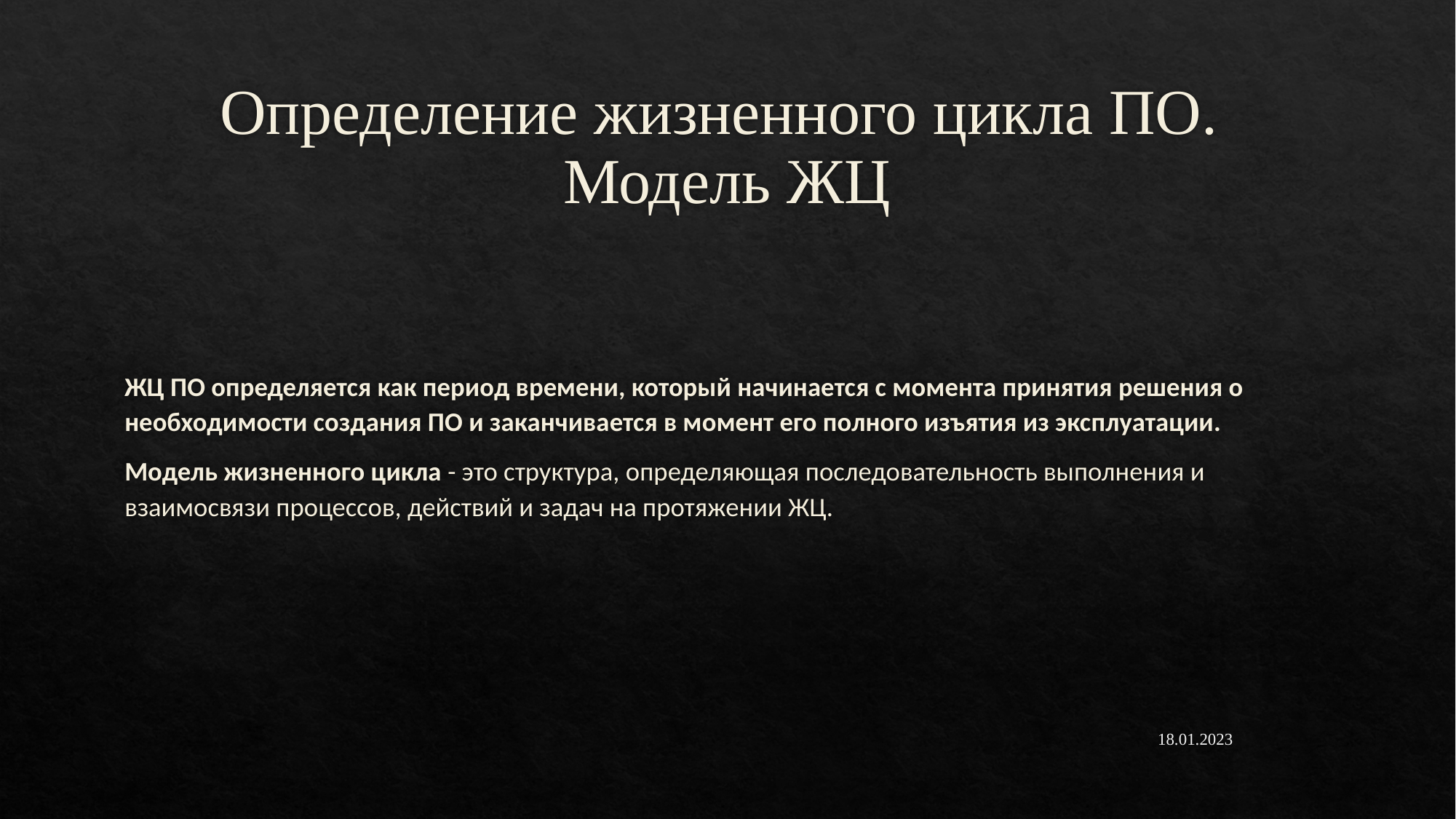

# Определение жизненного цикла ПО. Модель ЖЦ
ЖЦ ПО определяется как период времени, который начинается с момента принятия решения о необходимости создания ПО и заканчивается в момент его полного изъятия из эксплуатации.
Модель жизненного цикла - это структура, определяющая последовательность выполнения и взаимосвязи процессов, действий и задач на протяжении ЖЦ.

18.01.2023